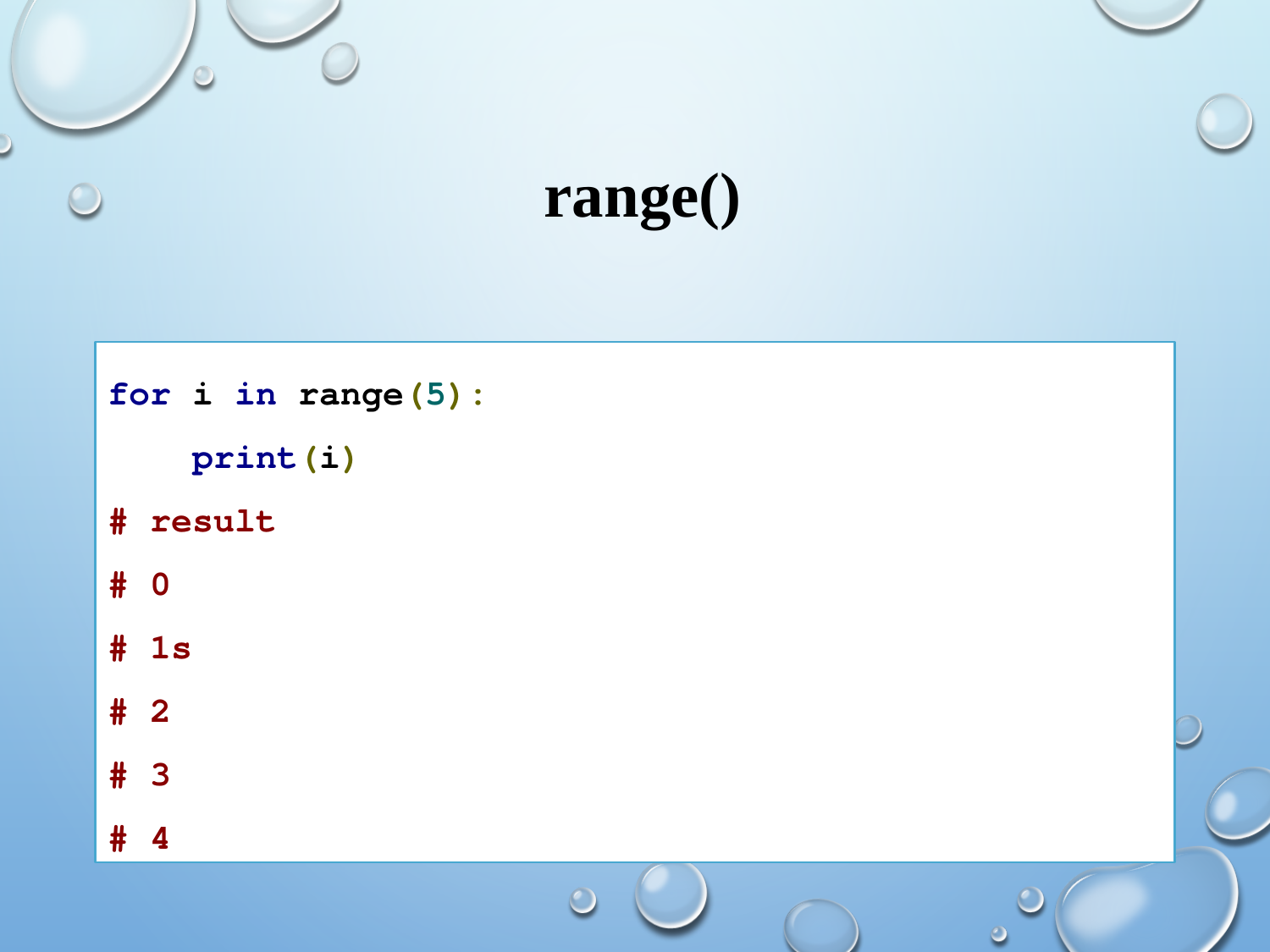

# range()
for i in range(5):
    print(i)
# result
# 0
# 1s
# 2
# 3
# 4